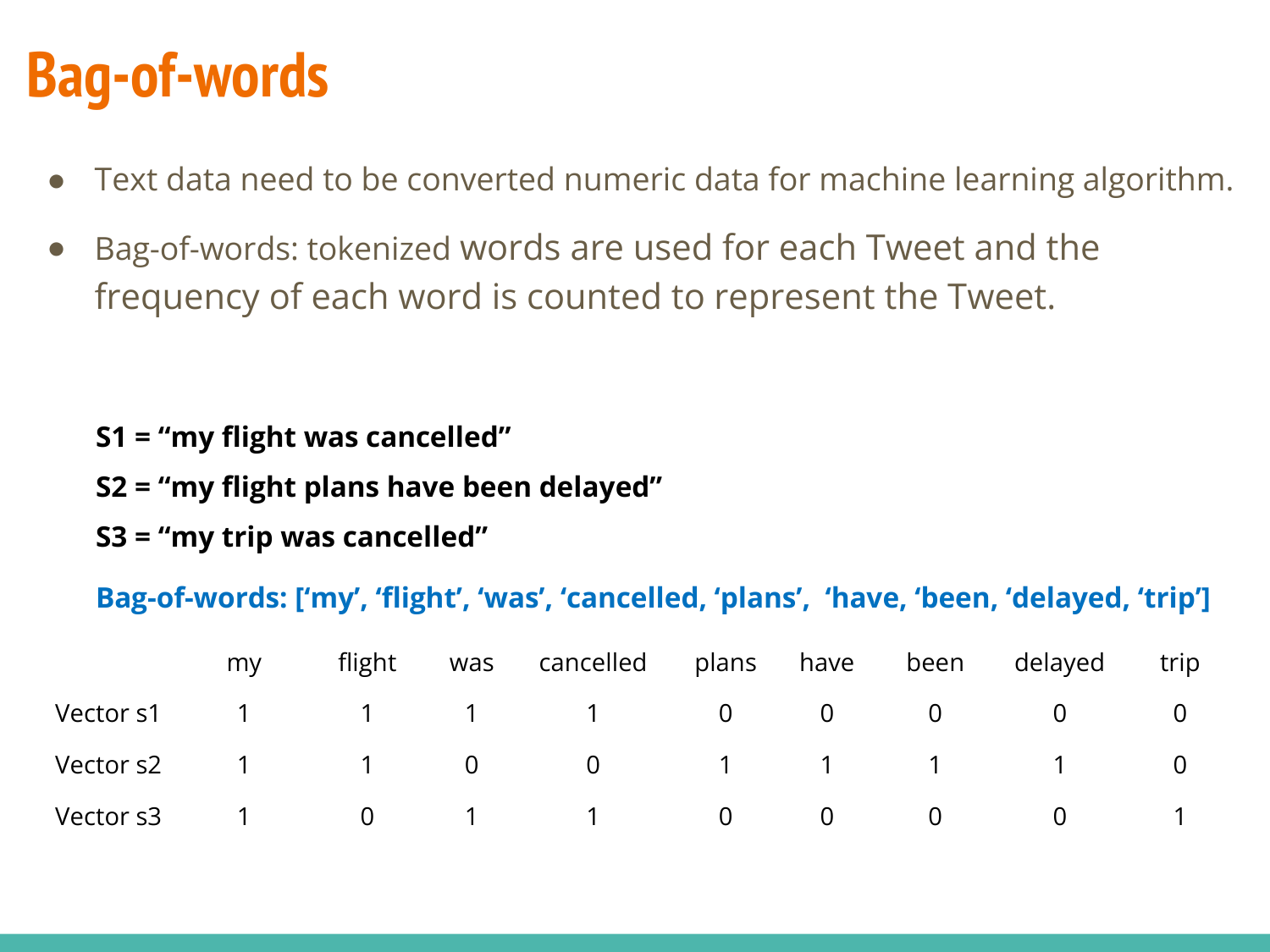

# Bag-of-words
Text data need to be converted numeric data for machine learning algorithm.
Bag-of-words: tokenized words are used for each Tweet and the frequency of each word is counted to represent the Tweet.

S1 = “my flight was cancelled”
S2 = “my flight plans have been delayed”
S3 = “my trip was cancelled”
Bag-of-words: [‘my’, ‘flight’, ‘was’, ‘cancelled, ‘plans’,  ‘have, ‘been, ‘delayed, ‘trip’]
|  | my | flight | was | cancelled | plans | have | been | delayed | trip |
| --- | --- | --- | --- | --- | --- | --- | --- | --- | --- |
| Vector s1 | 1 | 1 | 1 | 1 | 0 | 0 | 0 | 0 | 0 |
| Vector s2 | 1 | 1 | 0 | 0 | 1 | 1 | 1 | 1 | 0 |
| Vector s3 | 1 | 0 | 1 | 1 | 0 | 0 | 0 | 0 | 1 |